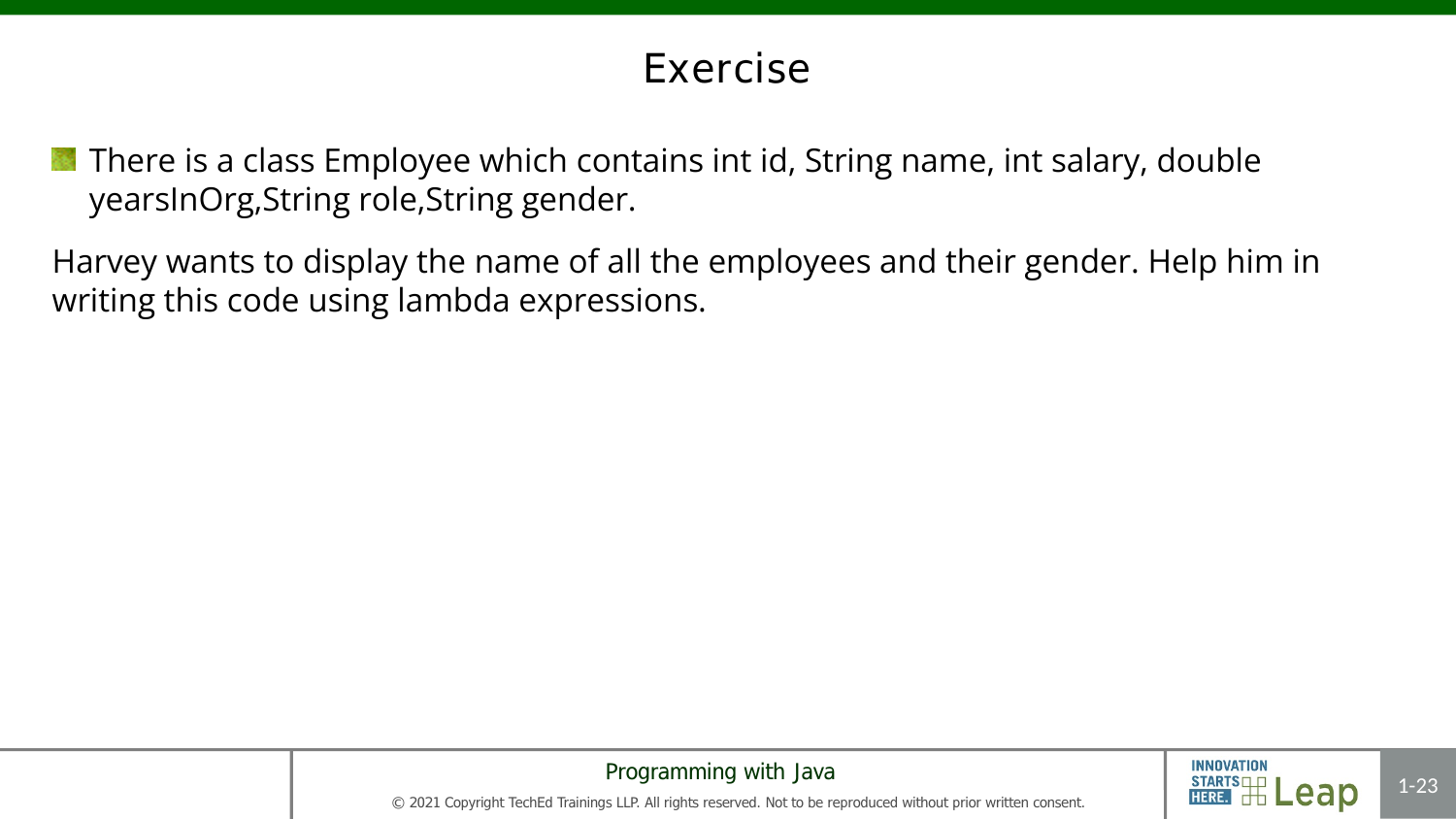

# Exercise
There is a class Employee which contains int id, String name, int salary, double yearsInOrg,String role,String gender.
Harvey wants to display the name of all the employees and their gender. Help him in writing this code using lambda expressions.